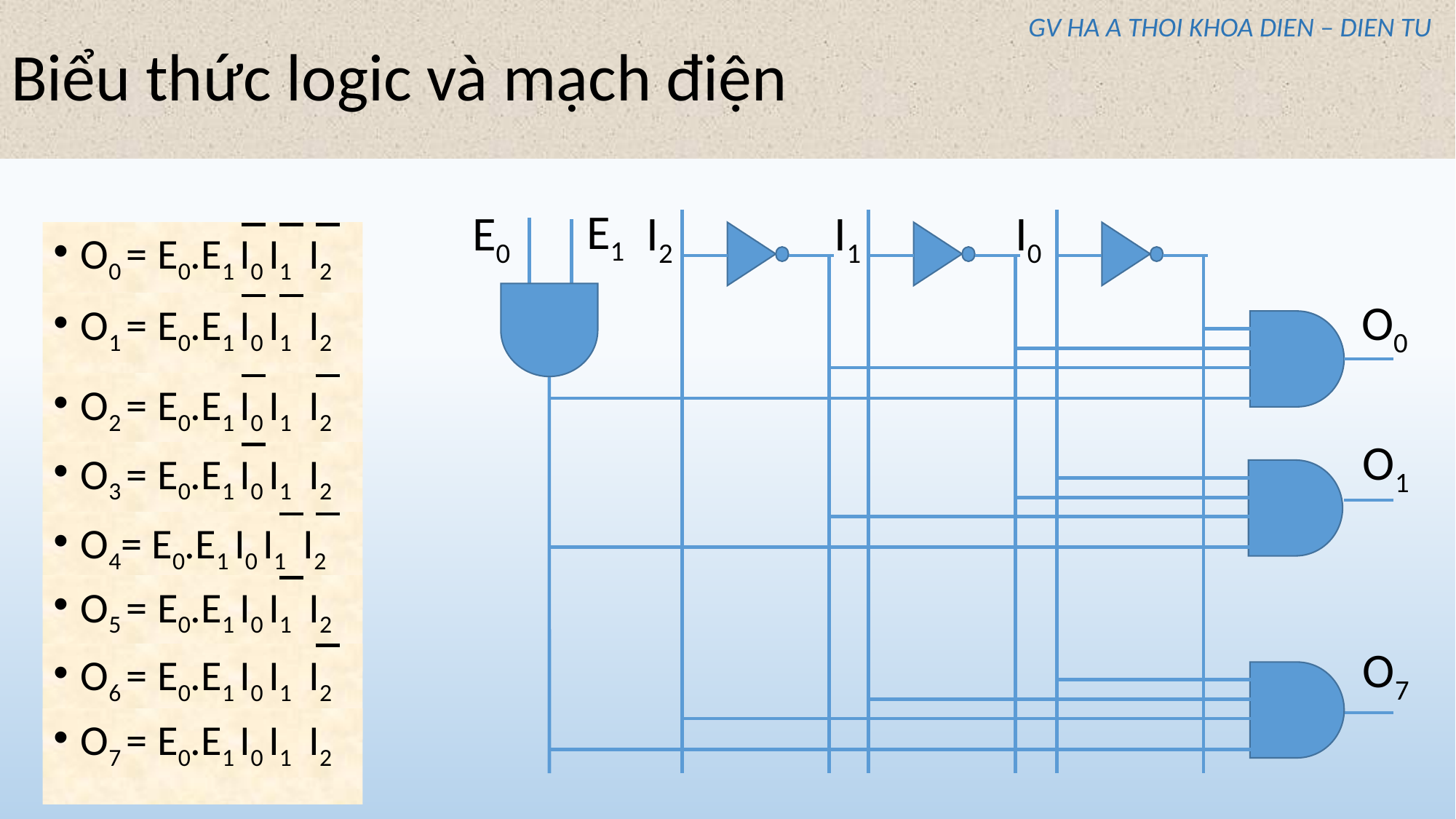

# Biểu thức logic và mạch điện
GV HA A THOI KHOA DIEN – DIEN TU
E1
E0
I2
I1
I0

O0
O1

O7

O0 = E0.E1 I0 I1   I2

O1 = E0.E1 I0 I1   I2

O2 = E0.E1 I0 I1   I2

O3 = E0.E1 I0 I1   I2

O4= E0.E1 I0 I1   I2

O5 = E0.E1 I0 I1   I2

O6 = E0.E1 I0 I1   I2

O7 = E0.E1 I0 I1   I2